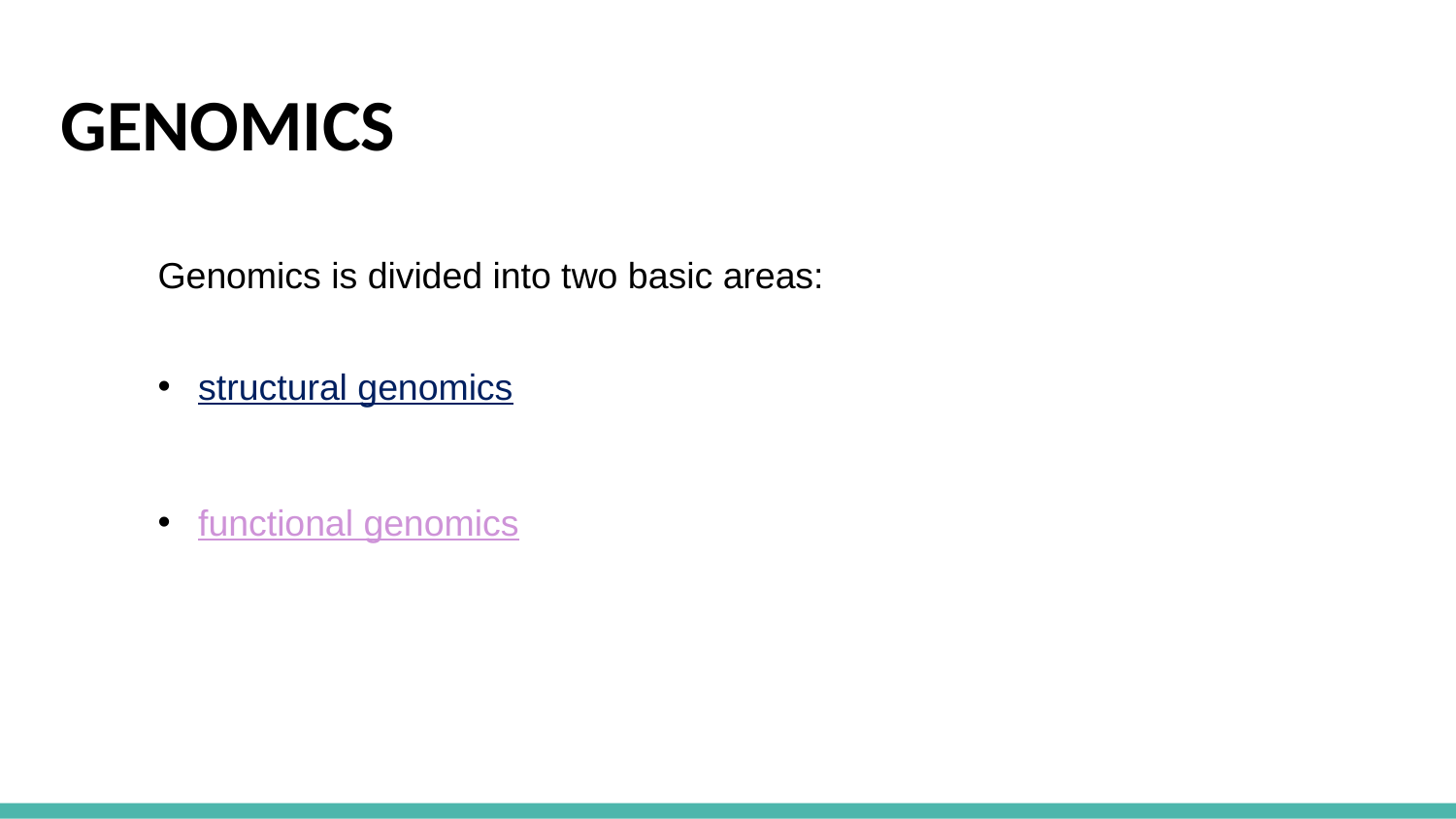

# GENOMICS
Genomics is divided into two basic areas:

structural genomics

functional genomics